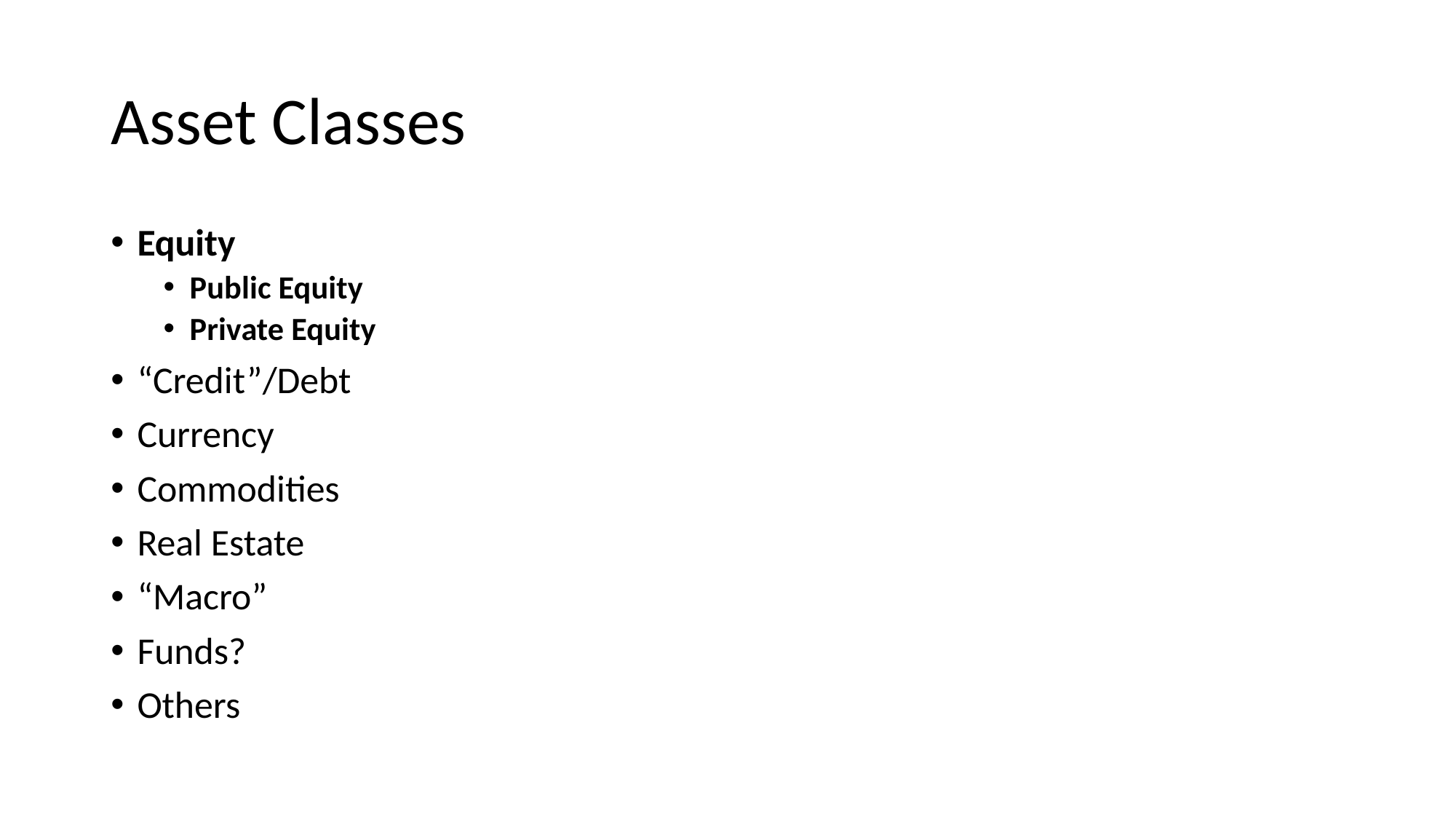

# Asset Classes
Equity
Public Equity
Private Equity
“Credit”/Debt
Currency
Commodities
Real Estate
“Macro”
Funds?
Others